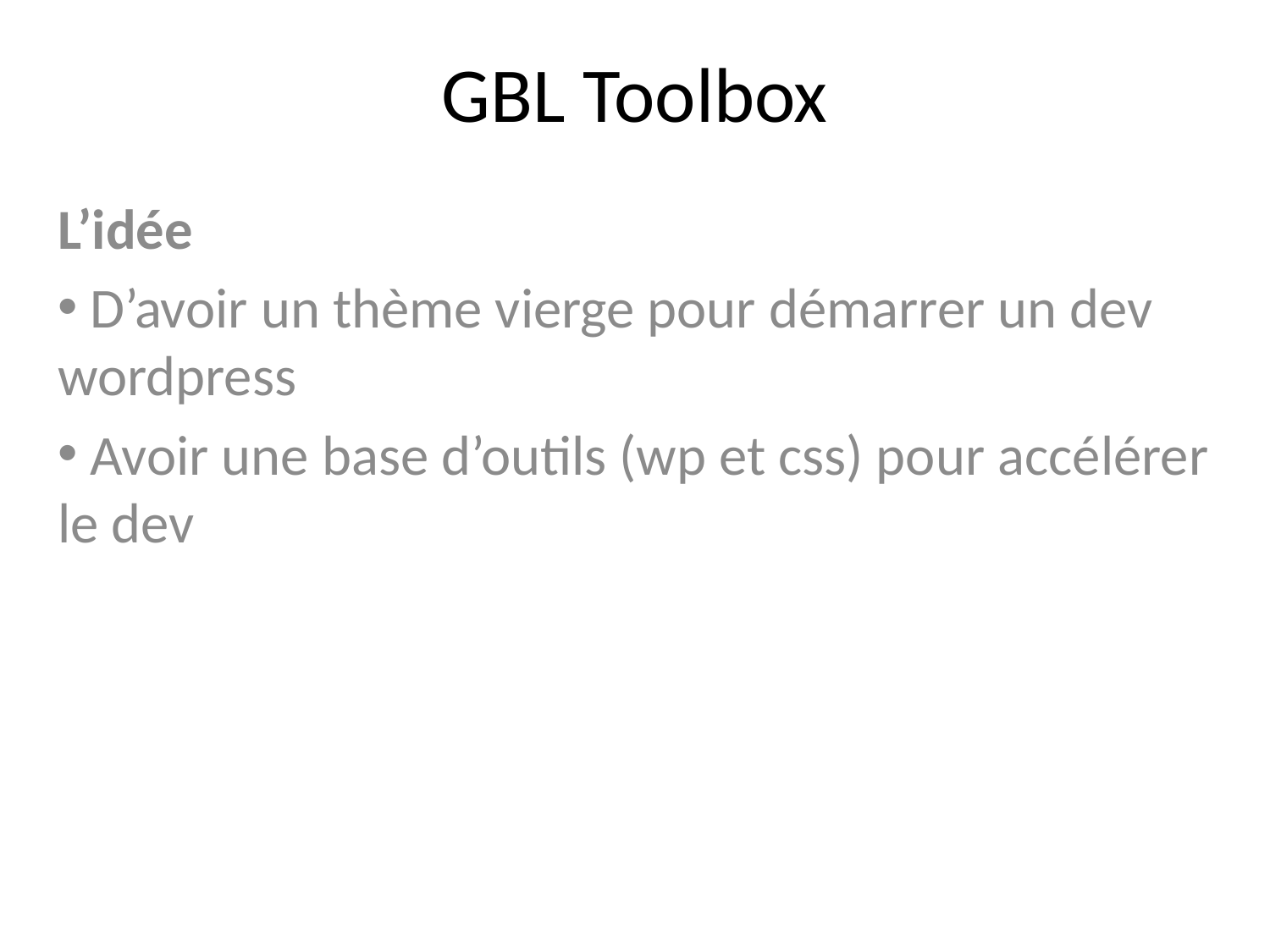

# GBL Toolbox
L’idée
 D’avoir un thème vierge pour démarrer un dev wordpress
 Avoir une base d’outils (wp et css) pour accélérer le dev